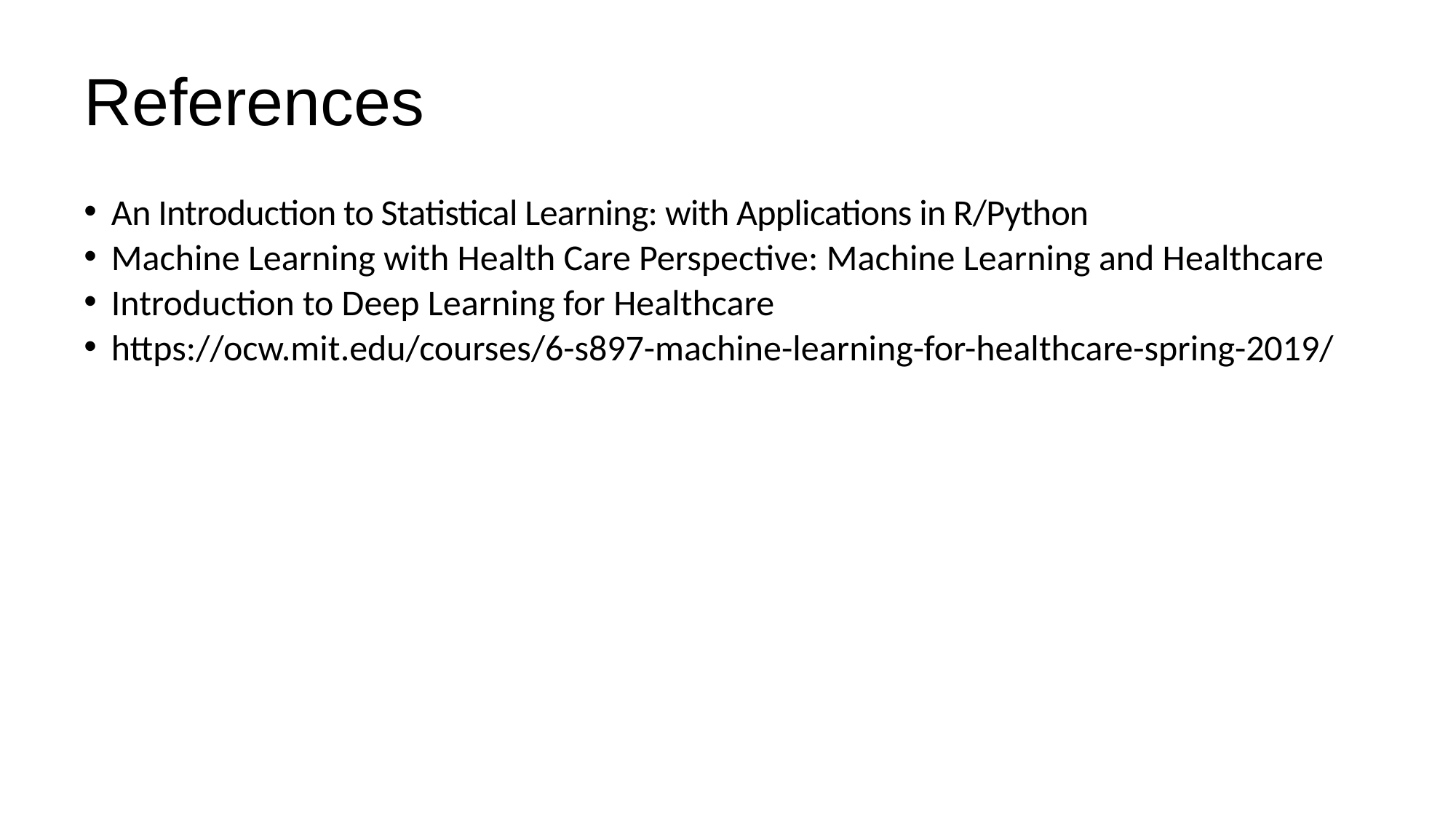

# References
An Introduction to Statistical Learning: with Applications in R/Python
Machine Learning with Health Care Perspective: Machine Learning and Healthcare
Introduction to Deep Learning for Healthcare
https://ocw.mit.edu/courses/6-s897-machine-learning-for-healthcare-spring-2019/